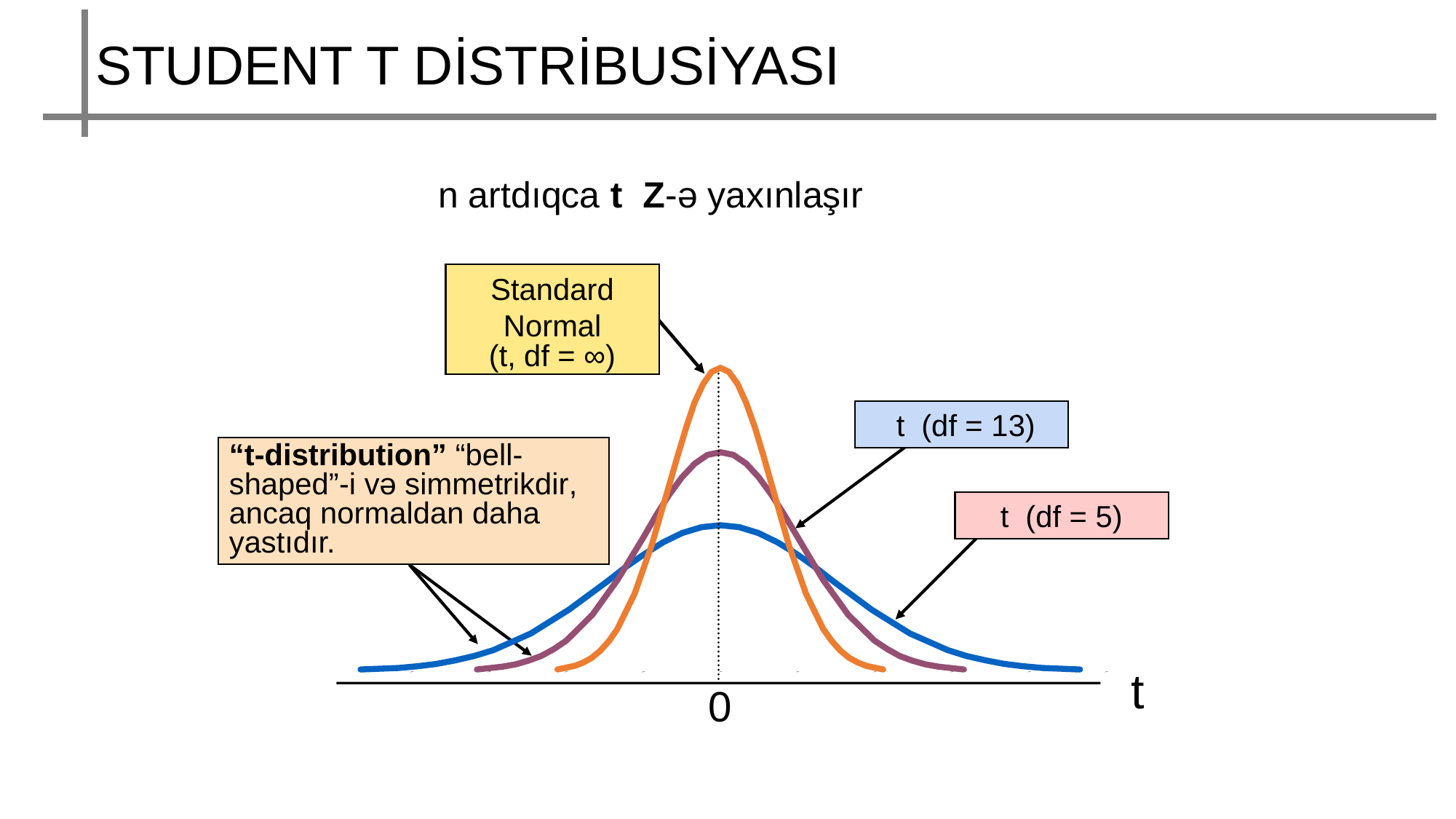

STUDENT T DİSTRİBUSİYASI
n artdıqca t  Z-ə yaxınlaşır
Standard Normal
(t, df = ∞)

 t  (df = 13)
“t-distribution” “bell-shaped”-i və simmetrikdir, ancaq normaldan daha yastıdır.

t  (df = 5)

t

0